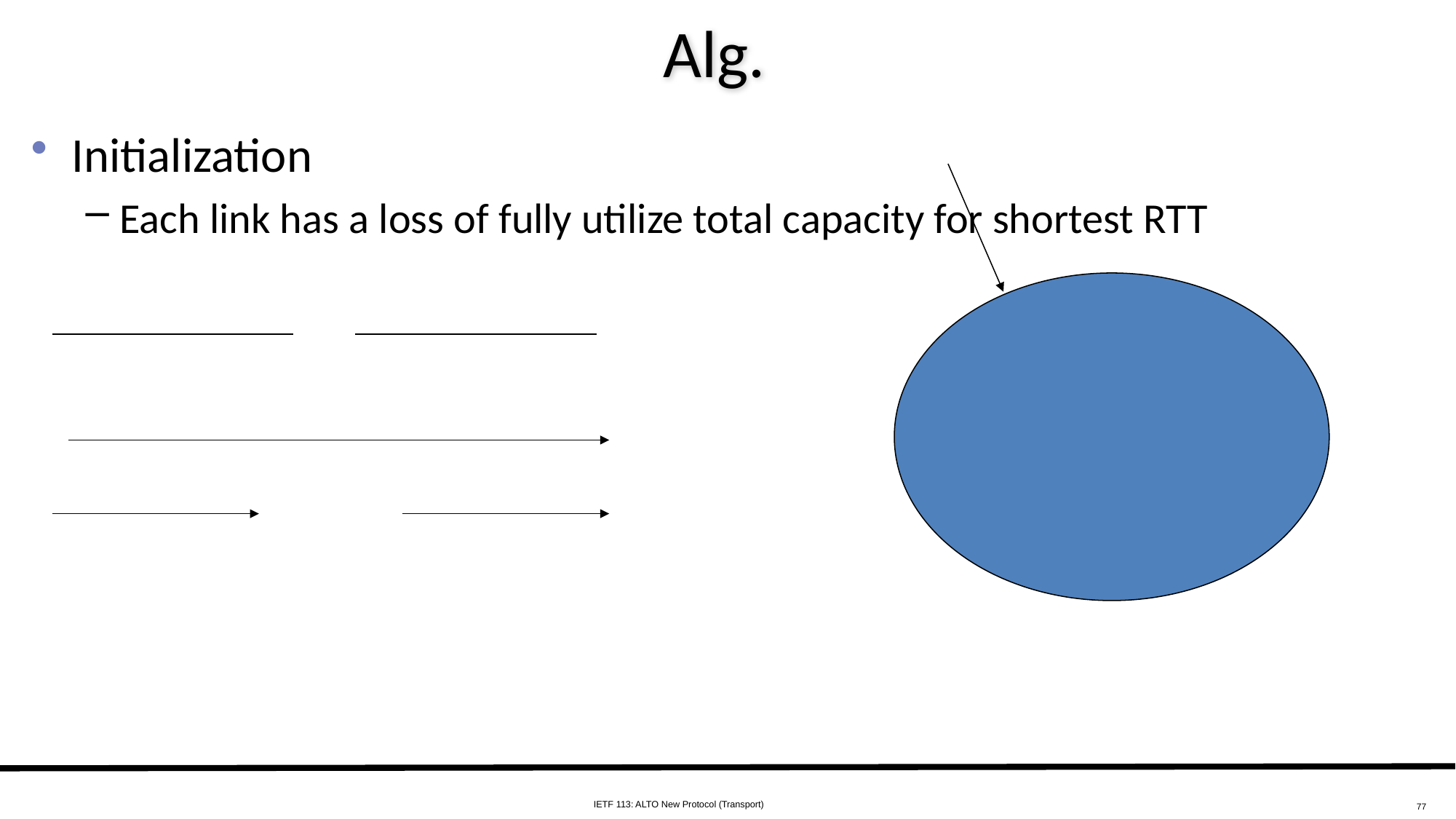

# Alg.
Initialization
Each link has a loss of fully utilize total capacity for shortest RTT